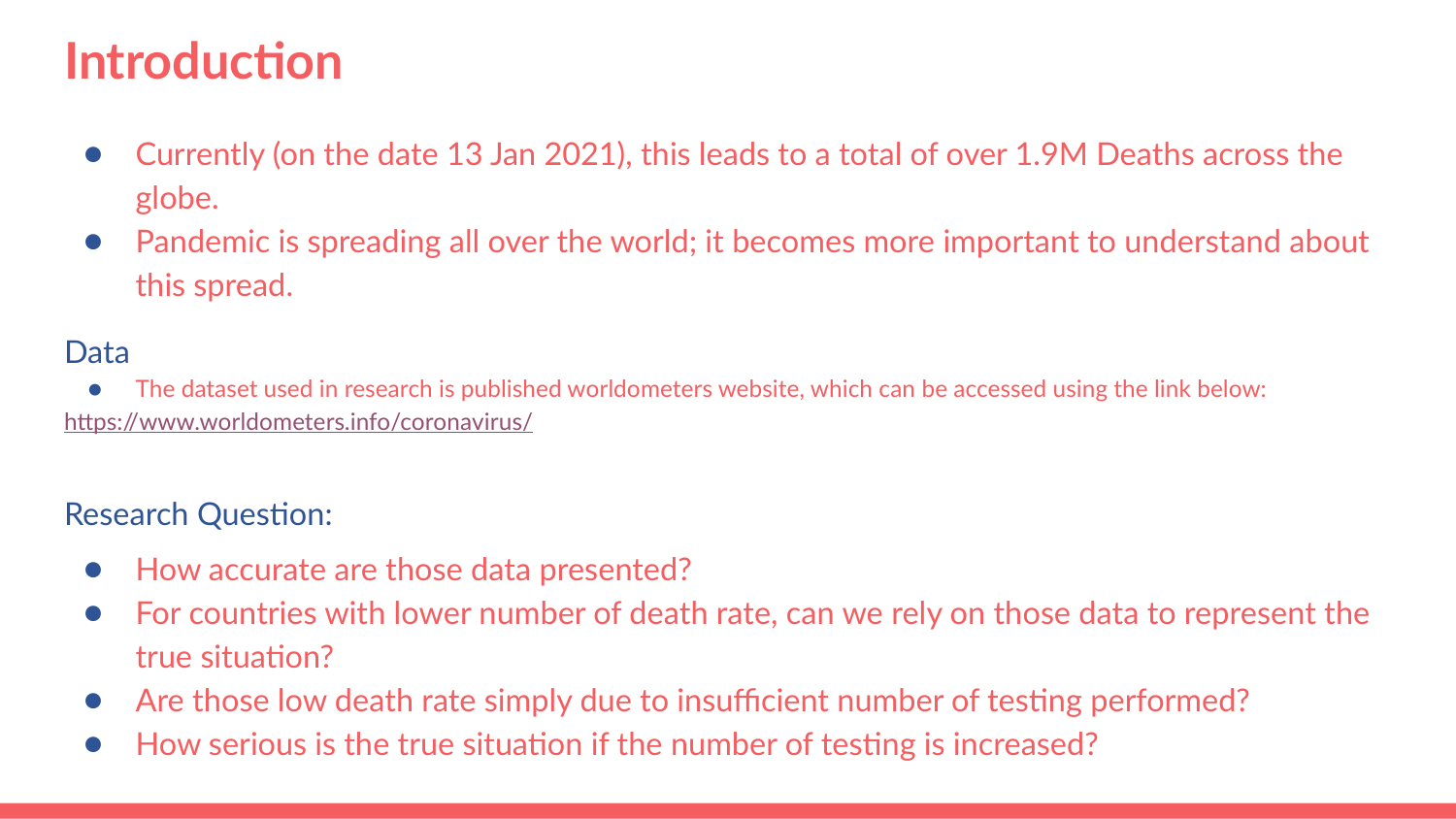

# Introduction
Currently (on the date 13 Jan 2021), this leads to a total of over 1.9M Deaths across the globe.
Pandemic is spreading all over the world; it becomes more important to understand about this spread.
Data
The dataset used in research is published worldometers website, which can be accessed using the link below:
https://www.worldometers.info/coronavirus/

Research Question:
How accurate are those data presented?
For countries with lower number of death rate, can we rely on those data to represent the true situation?
Are those low death rate simply due to insufficient number of testing performed?
How serious is the true situation if the number of testing is increased?